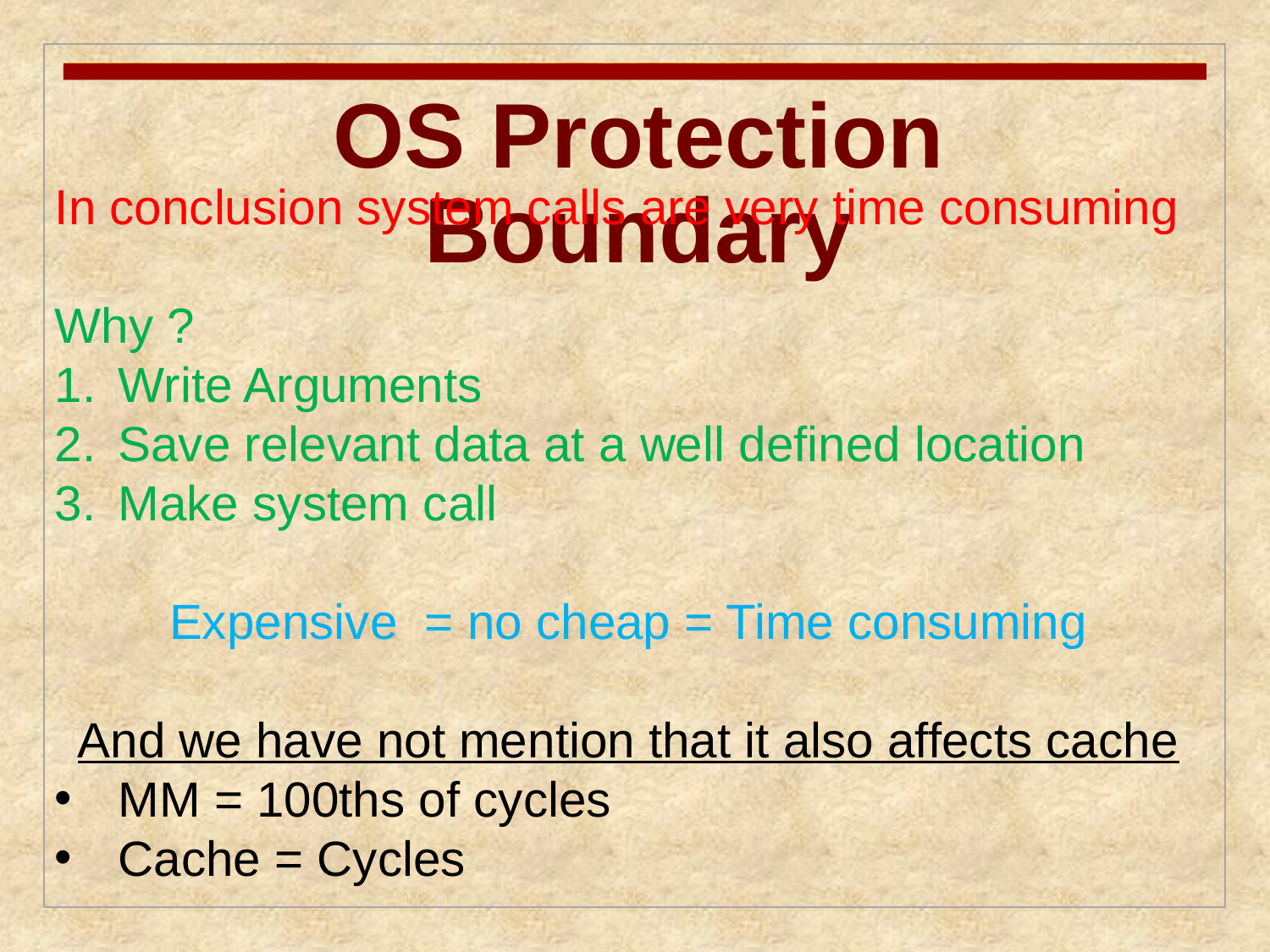

OS Protection Boundary
In conclusion system calls are very time consuming

Why ?
Write Arguments
Save relevant data at a well defined location
Make system call

Expensive  = no cheap = Time consuming

And we have not mention that it also affects cache
MM = 100ths of cycles
Cache = Cycles